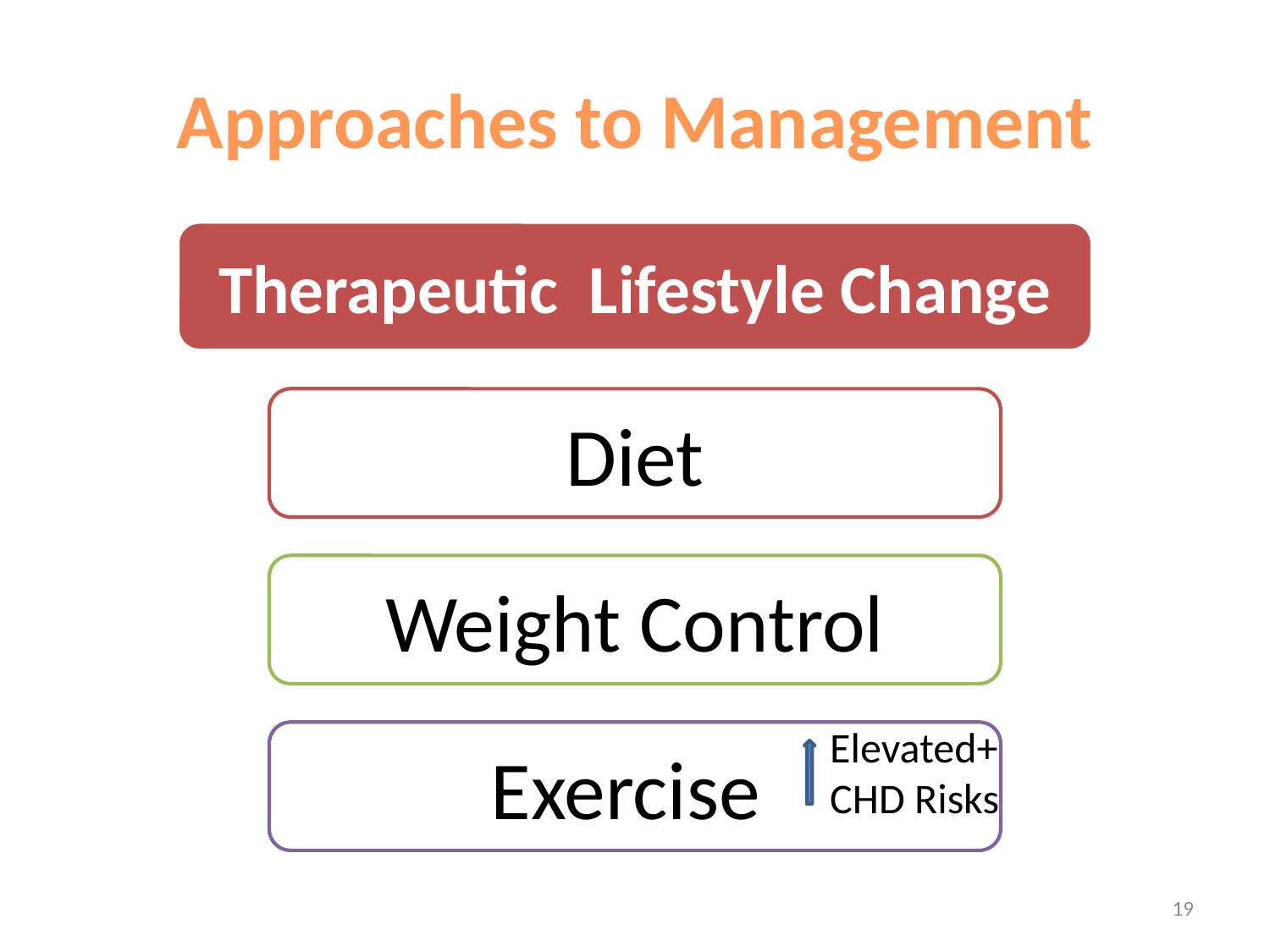

# Approaches to Management
Therapeutic  Lifestyle Change
Diet
Weight Control
Exercise
Elevated+ CHD Risks

19